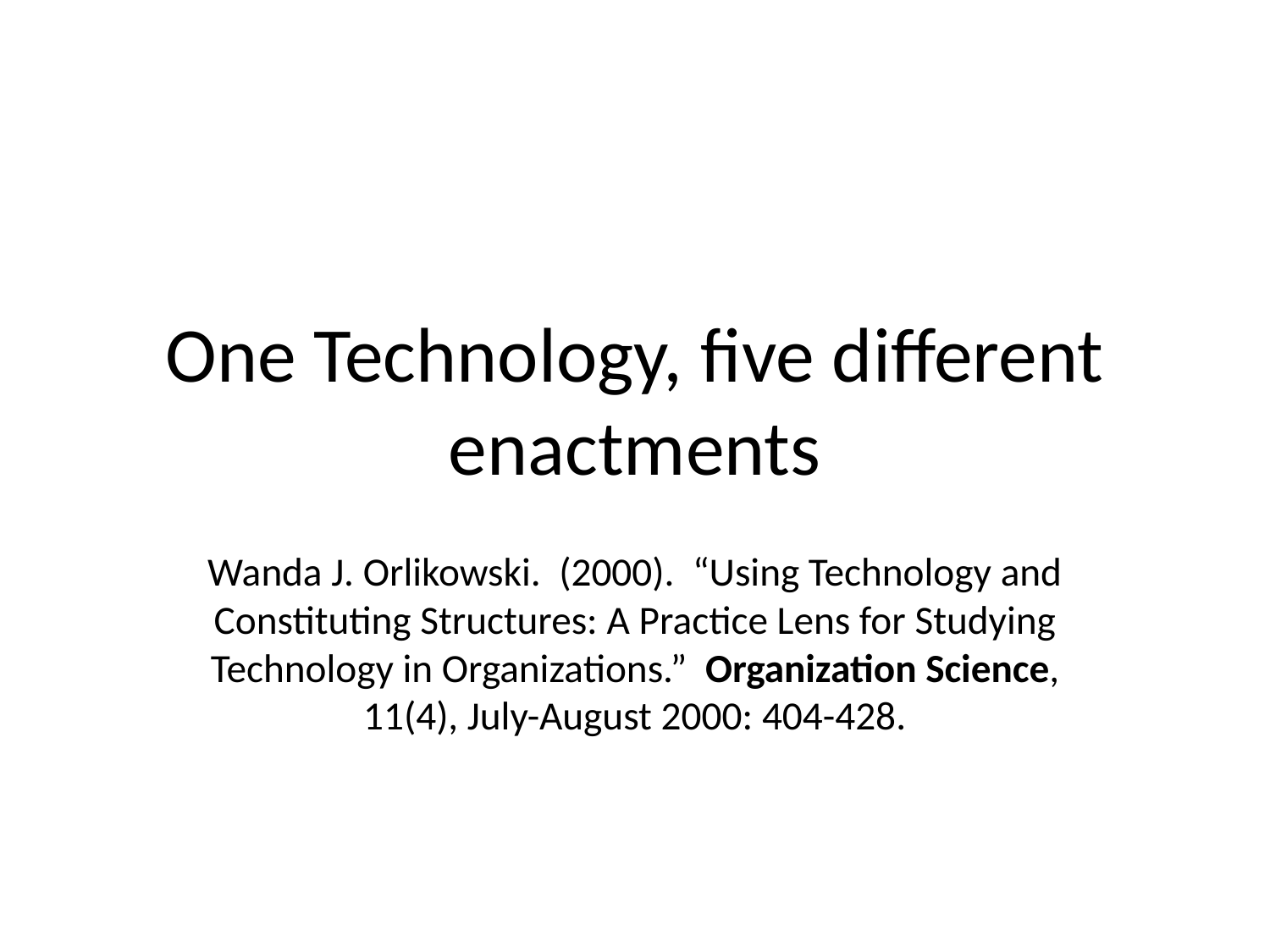

# One Technology, five different enactments
Wanda J. Orlikowski.  (2000).  “Using Technology and Constituting Structures: A Practice Lens for Studying Technology in Organizations.”  Organization Science, 11(4), July-August 2000: 404-428.